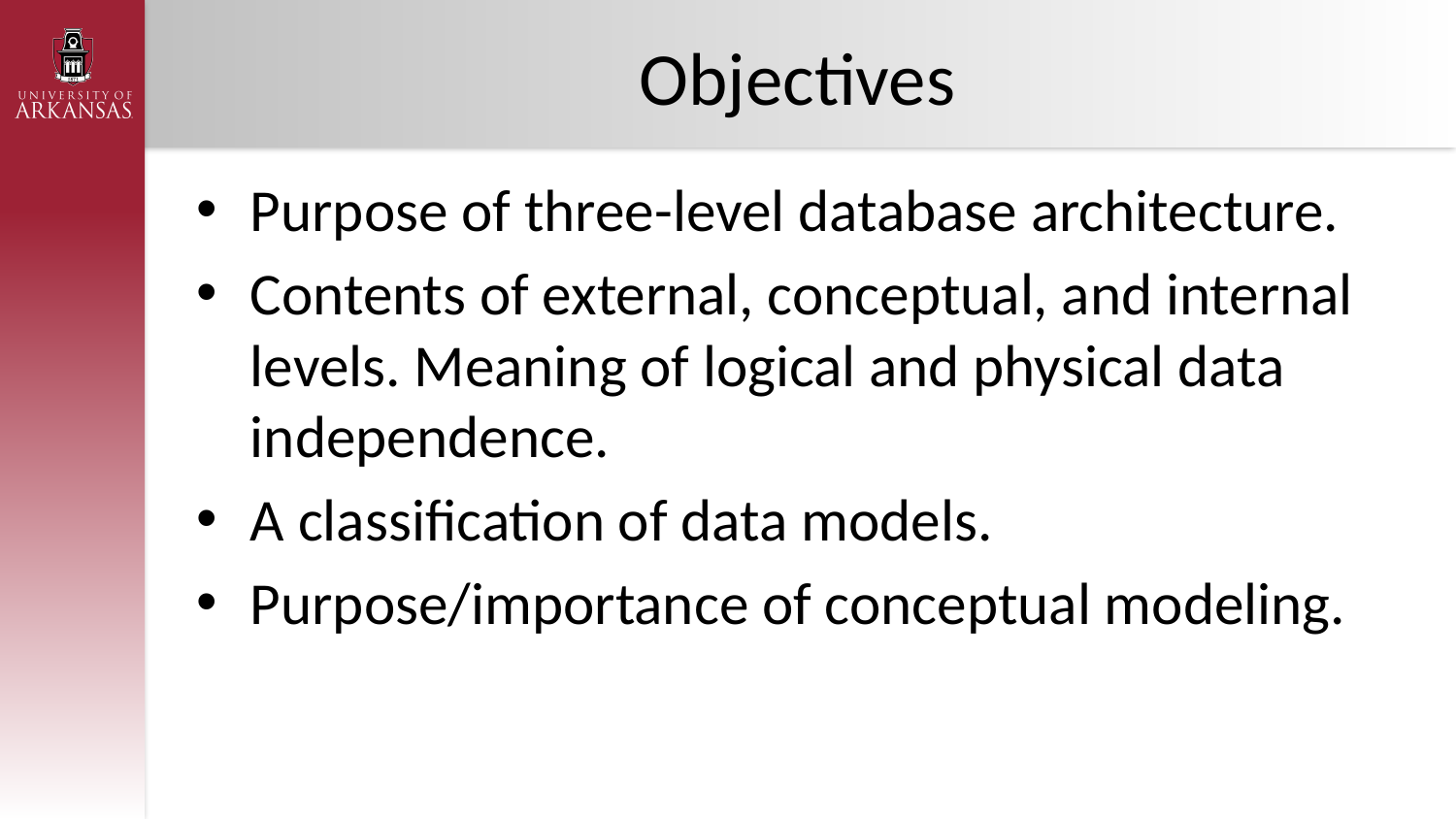

# Objectives
Purpose of three-level database architecture.
Contents of external, conceptual, and internal levels. Meaning of logical and physical data independence.
A classification of data models.
Purpose/importance of conceptual modeling.